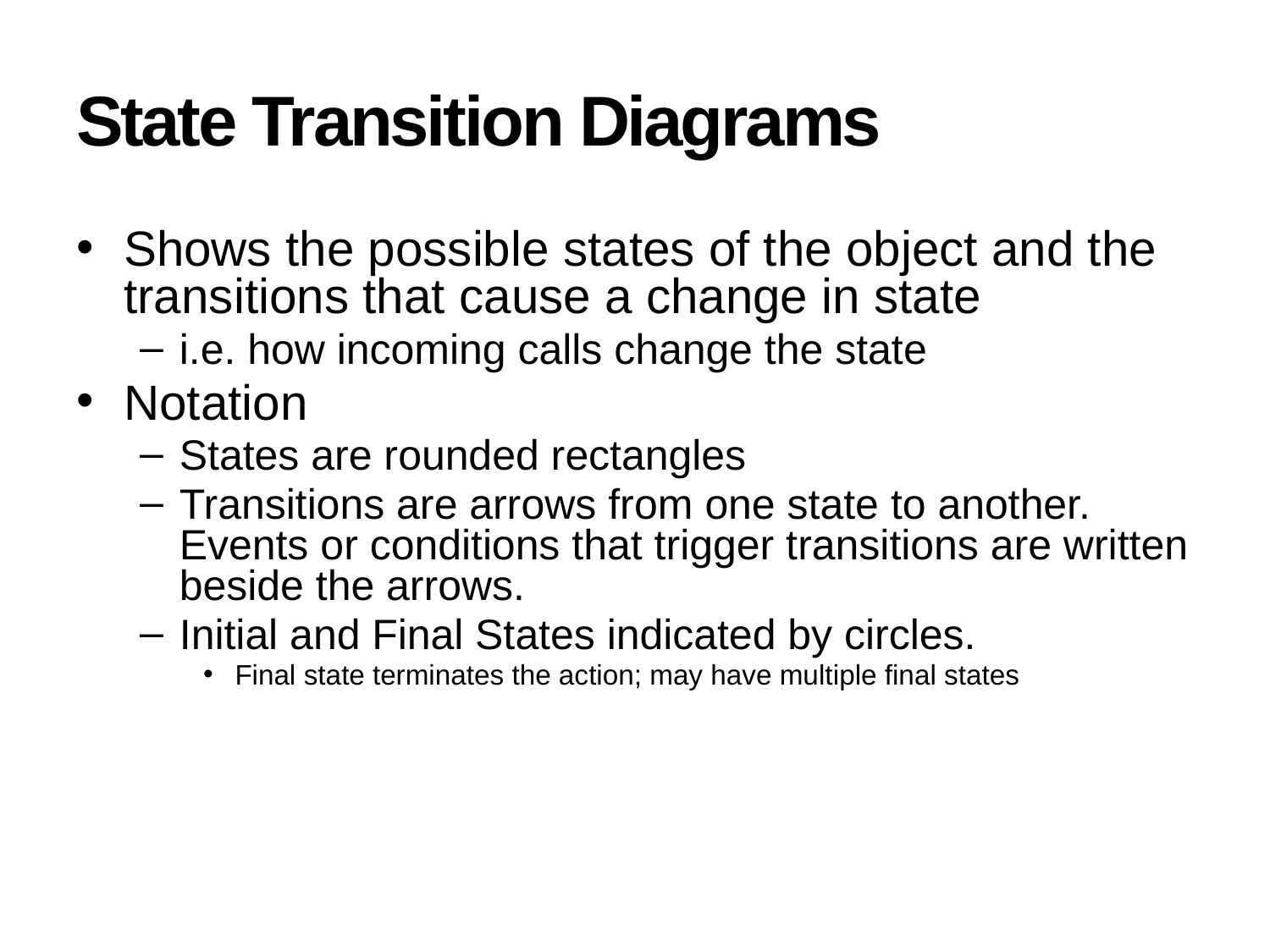

# State Transition Diagrams
Shows the possible states of the object and the transitions that cause a change in state
i.e. how incoming calls change the state
Notation
States are rounded rectangles
Transitions are arrows from one state to another. Events or conditions that trigger transitions are written beside the arrows.
Initial and Final States indicated by circles.
Final state terminates the action; may have multiple final states